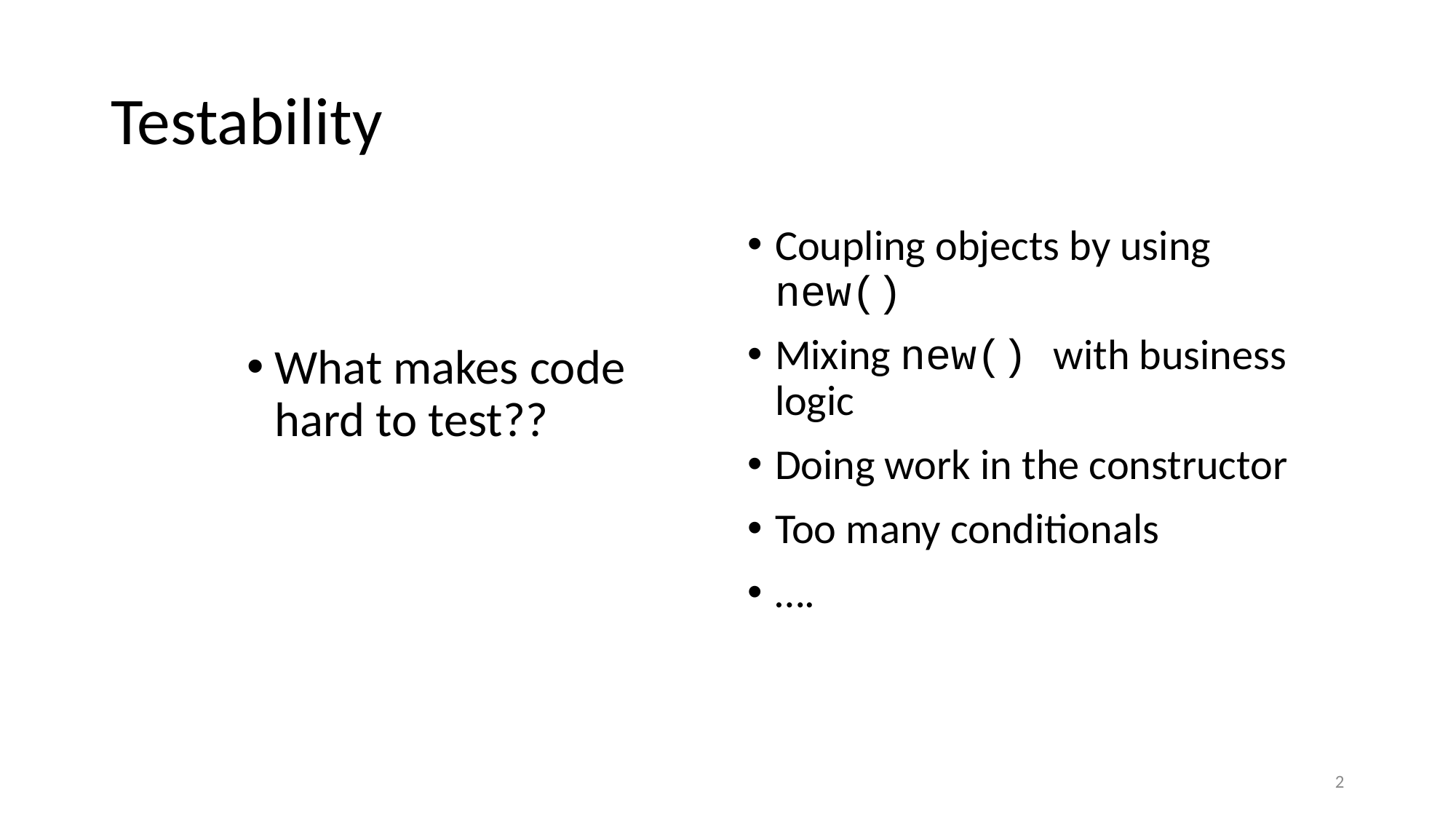

# Testability
Coupling objects by using new()
Mixing new() with business logic
Doing work in the constructor
Too many conditionals
….
What makes code hard to test??
2